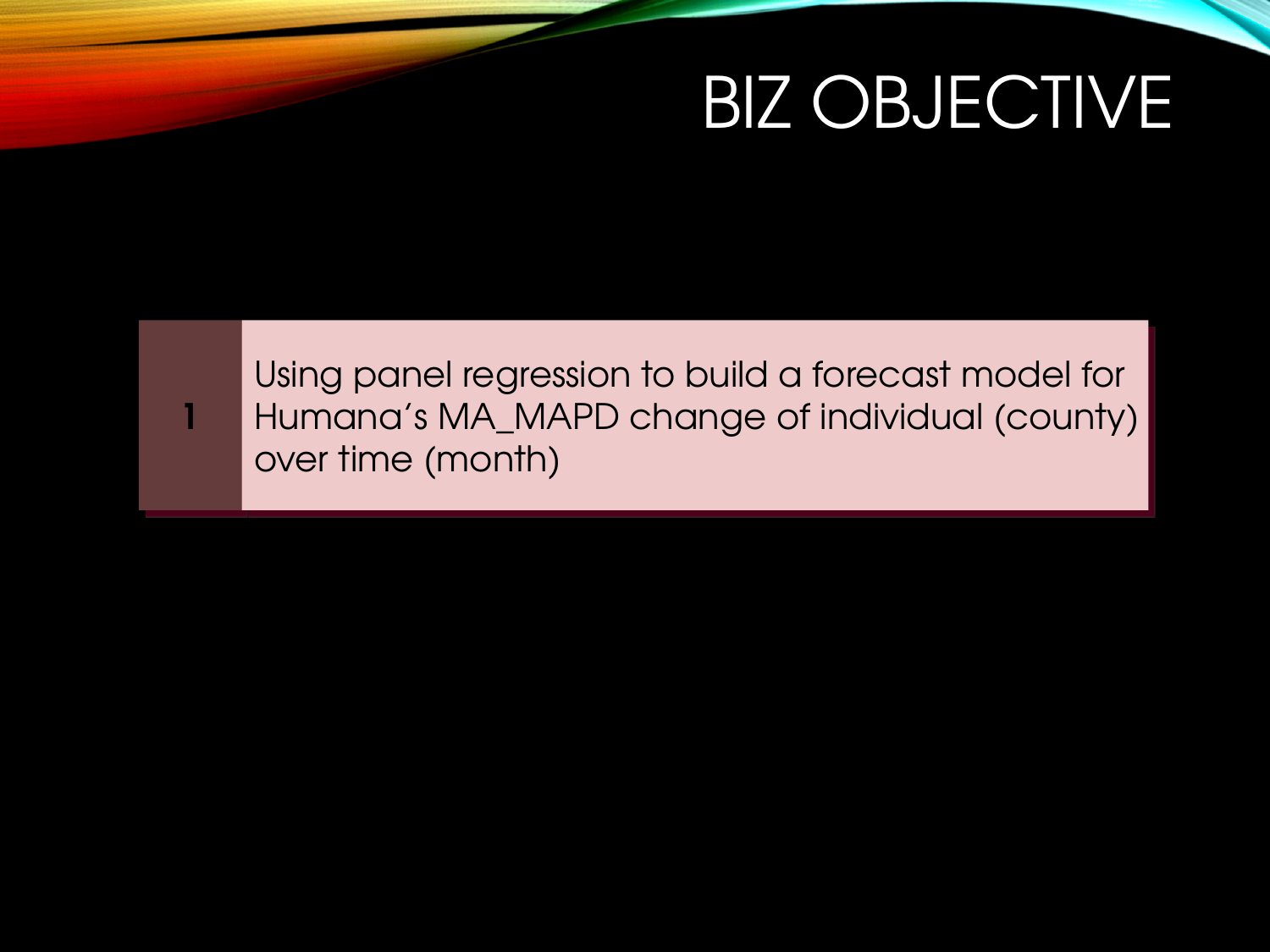

# Biz Objective
1
Using panel regression to build a forecast model for
Humana’s MA_MAPD change of individual (county)
over time (month)